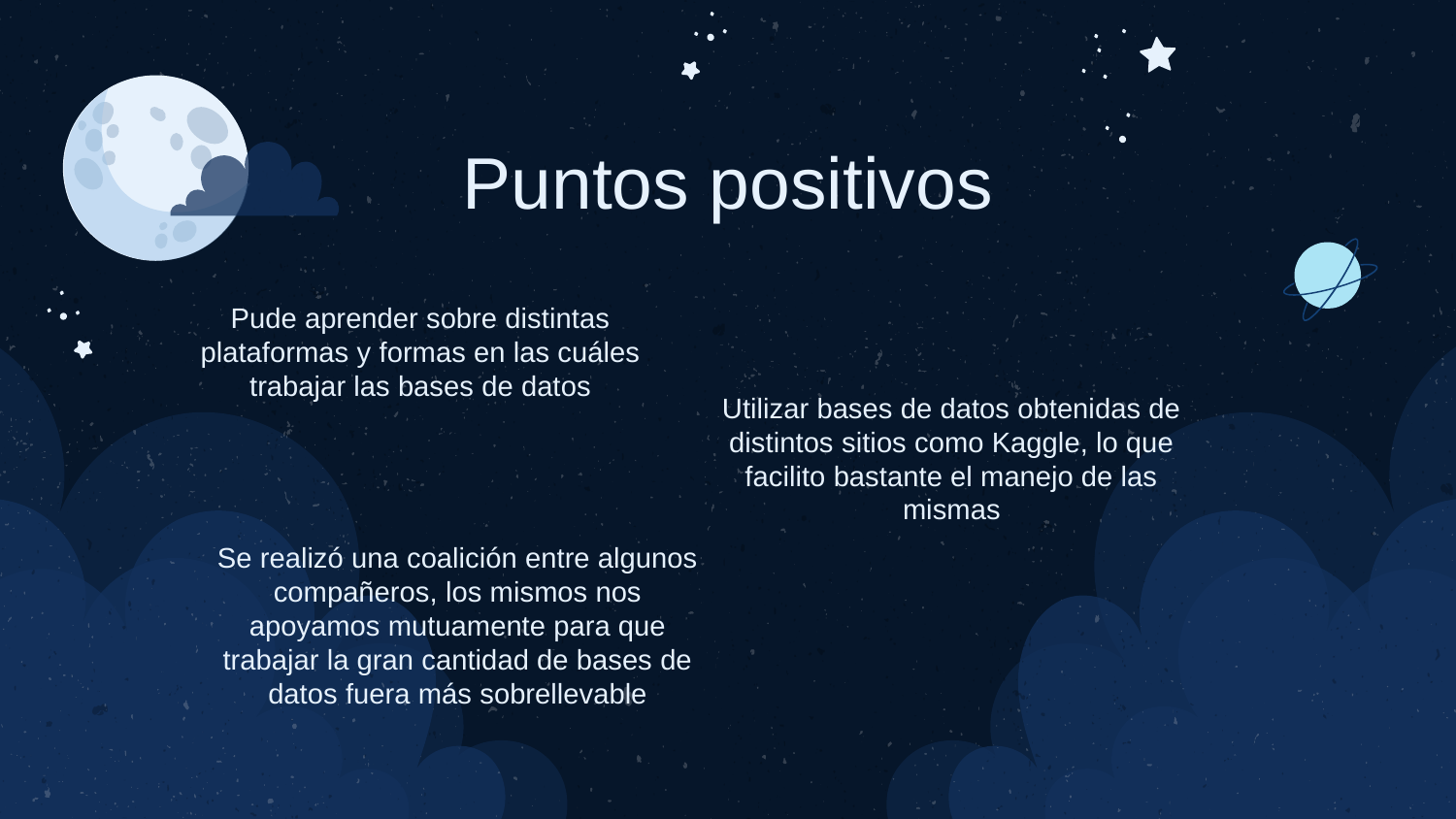

# Puntos positivos

Pude aprender sobre distintas plataformas y formas en las cuáles trabajar las bases de datos
Utilizar bases de datos obtenidas de distintos sitios como Kaggle, lo que facilito bastante el manejo de las mismas
Se realizó una coalición entre algunos compañeros, los mismos nos apoyamos mutuamente para que trabajar la gran cantidad de bases de datos fuera más sobrellevable